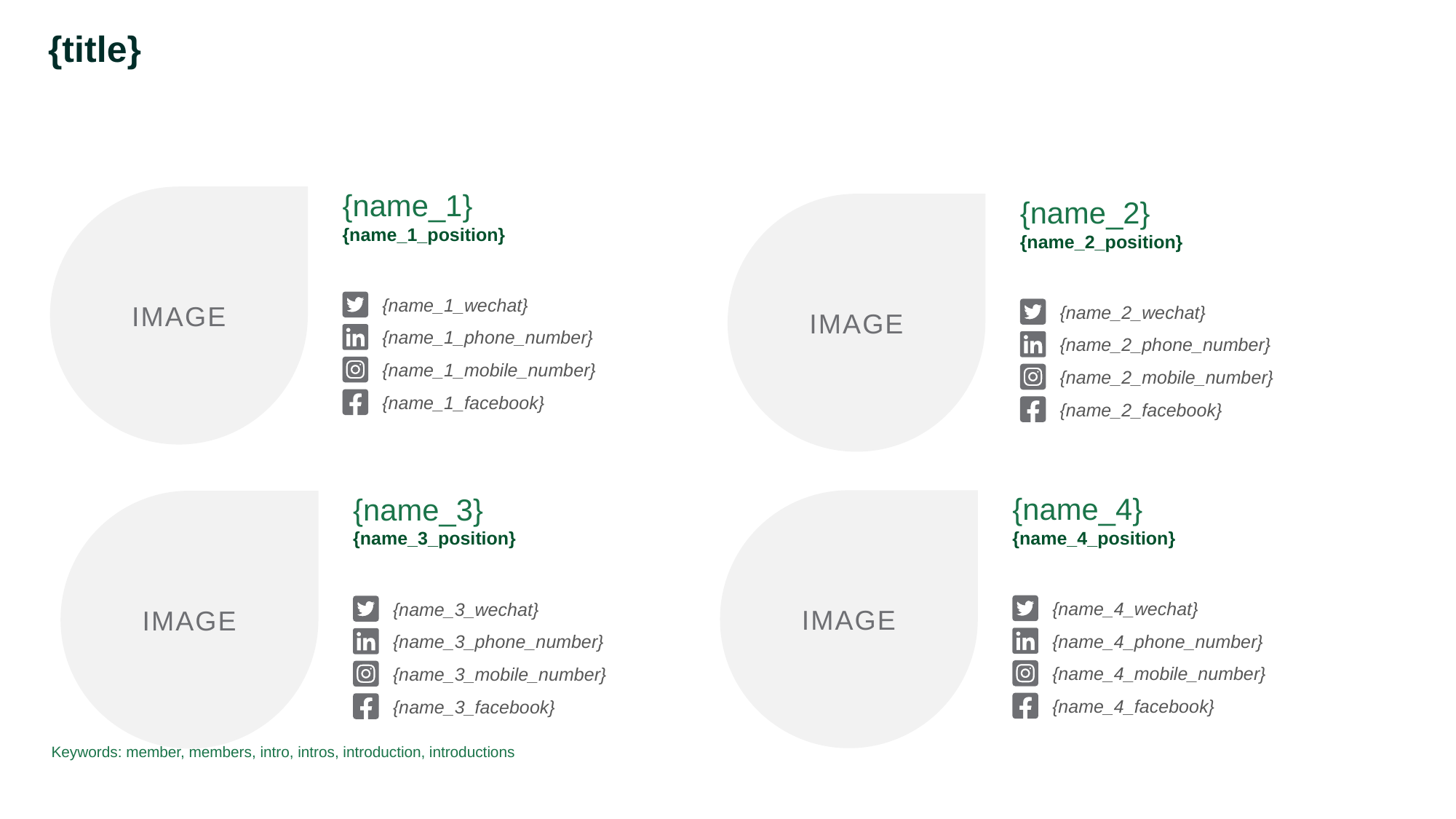

# {title}
Image
{name_1}
{name_1_position}

{name_1_wechat}
{name_1_phone_number}
{name_1_mobile_number}
{name_1_facebook}

Image
{name_2}
{name_2_position}

{name_2_wechat}
{name_2_phone_number}
{name_2_mobile_number}
{name_2_facebook}

Image
{name_4}
{name_4_position}

{name_4_wechat}
{name_4_phone_number}
{name_4_mobile_number}
{name_4_facebook}

Image
{name_3}
{name_3_position}

{name_3_wechat}
{name_3_phone_number}
{name_3_mobile_number}
{name_3_facebook}

Keywords: member, members, intro, intros, introduction, introductions